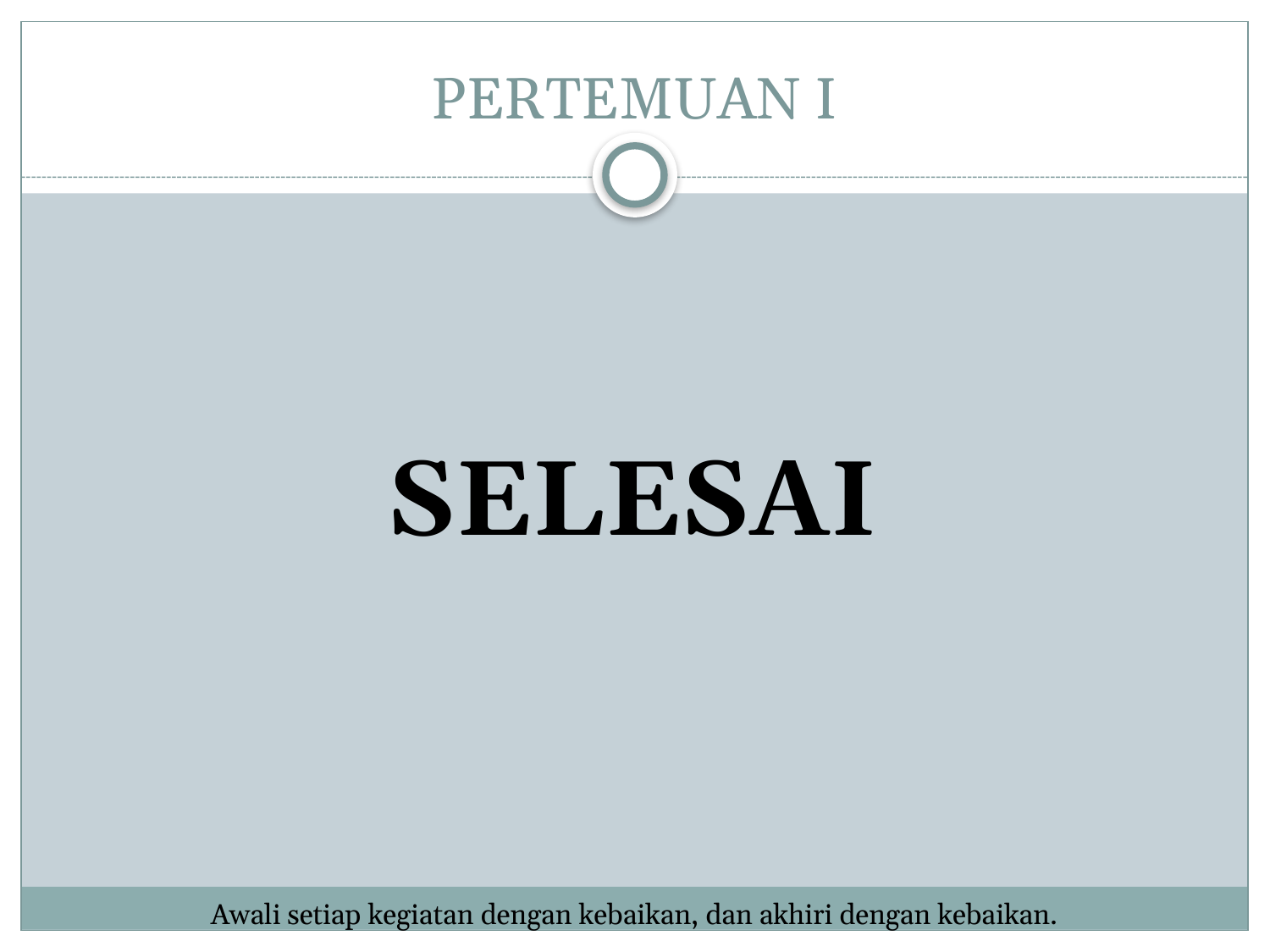

# PERTEMUAN I

SELESAI
Awali setiap kegiatan dengan kebaikan, dan akhiri dengan kebaikan.